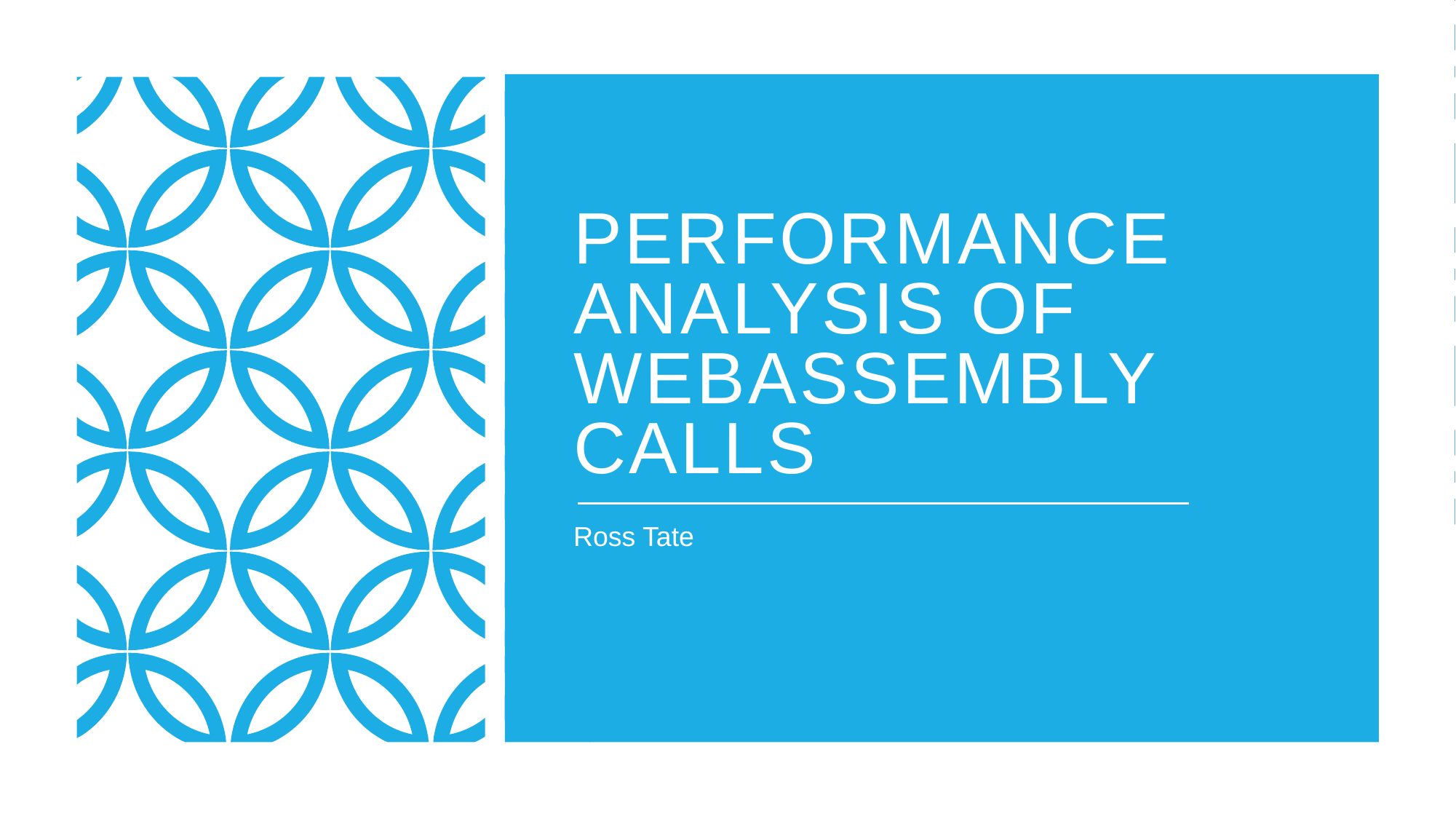

# Performance Analysis of WebAssembly Calls

Ross Tate